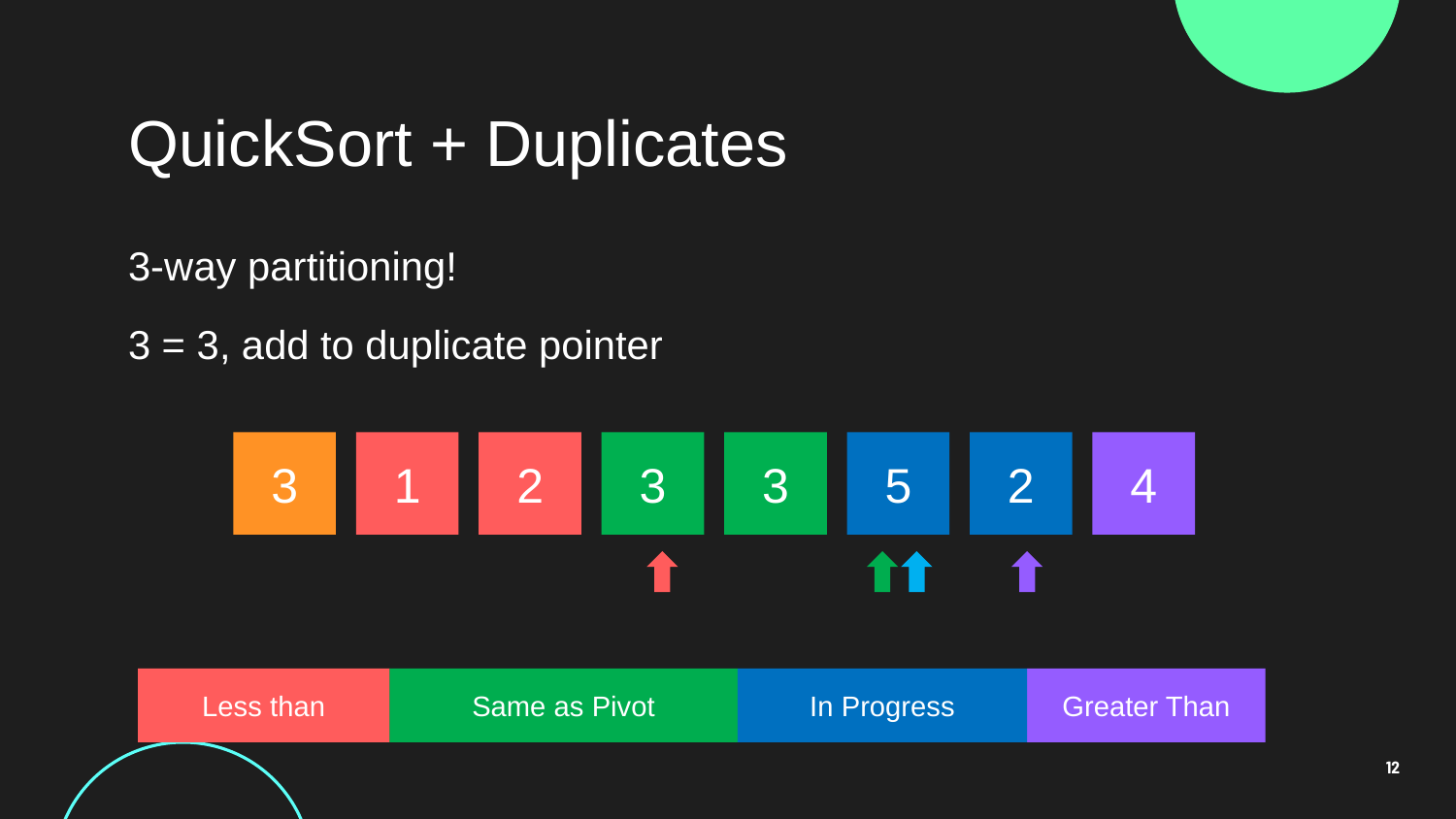

# QuickSort + Duplicates
Covered in CS2030S!
3-way partitioning!
3 = 3, add to duplicate pointer
3
1
2
3
3
5
2
4

Less than
Same as Pivot
In Progress
Greater Than
12